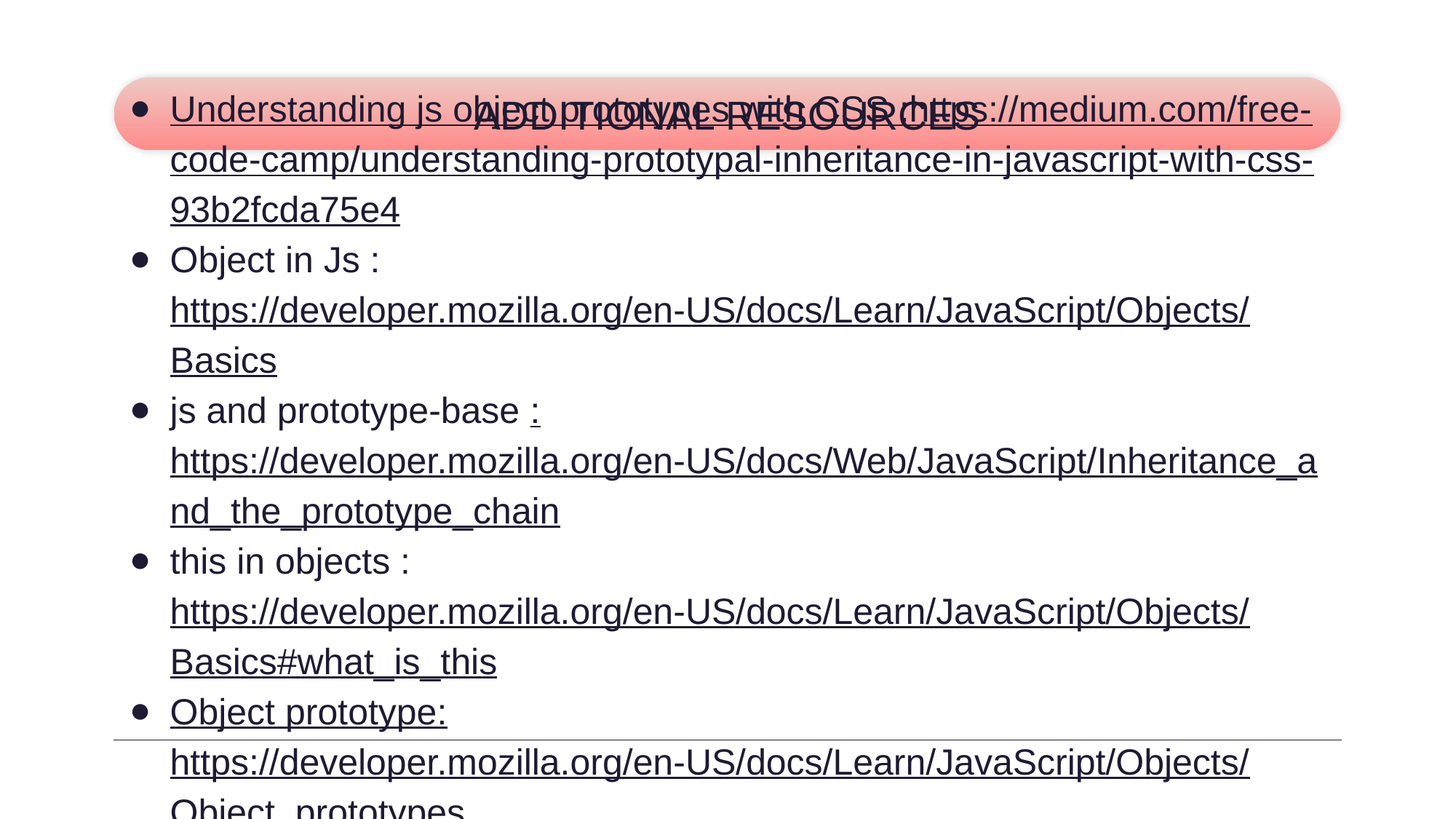

# ADDITIONAL RESOURCES
Understanding js object prototypes with CSS :https://medium.com/free-code-camp/understanding-prototypal-inheritance-in-javascript-with-css-93b2fcda75e4
Object in Js : https://developer.mozilla.org/en-US/docs/Learn/JavaScript/Objects/Basics
js and prototype-base : https://developer.mozilla.org/en-US/docs/Web/JavaScript/Inheritance_and_the_prototype_chain
this in objects : https://developer.mozilla.org/en-US/docs/Learn/JavaScript/Objects/Basics#what_is_this
Object prototype: https://developer.mozilla.org/en-US/docs/Learn/JavaScript/Objects/Object_prototypes